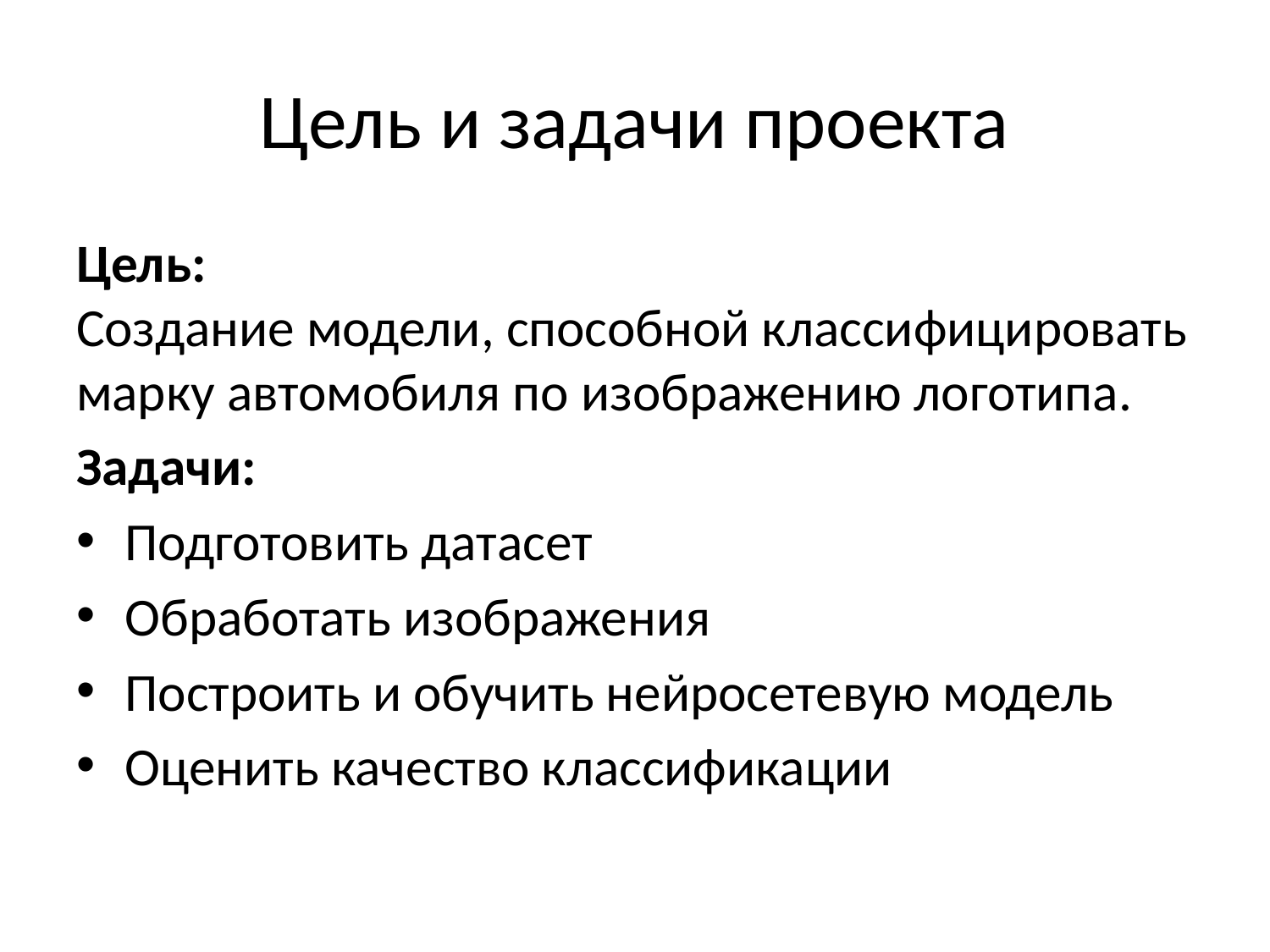

# Цель и задачи проекта
Цель:
Создание модели, способной классифицировать марку автомобиля по изображению логотипа.
Задачи:
Подготовить датасет
Обработать изображения
Построить и обучить нейросетевую модель
Оценить качество классификации